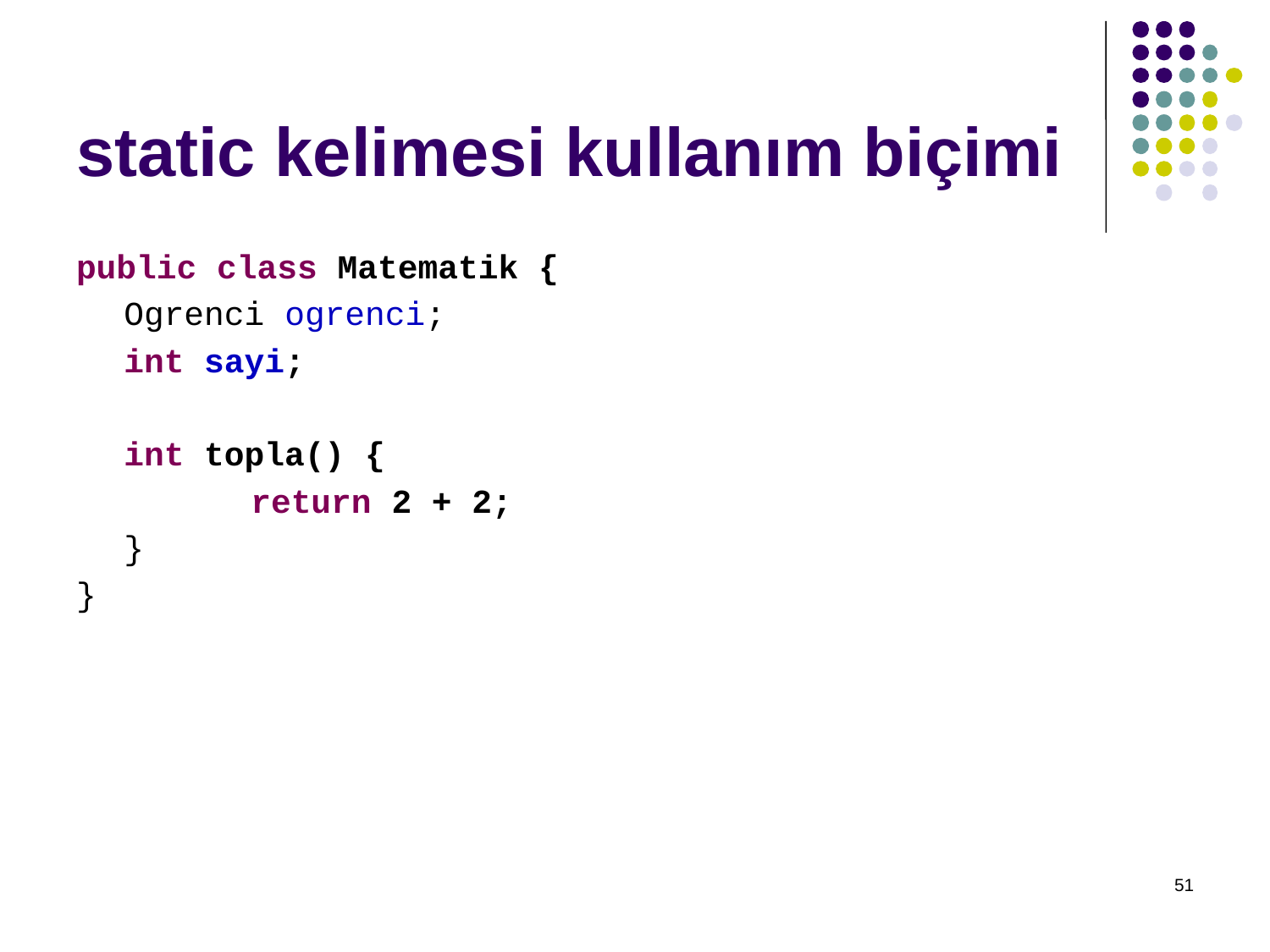

# static kelimesi kullanım biçimi
public class Matematik {
	Ogrenci ogrenci;
	int sayi;

	int topla() {
		return 2 + 2;
	}
}
51